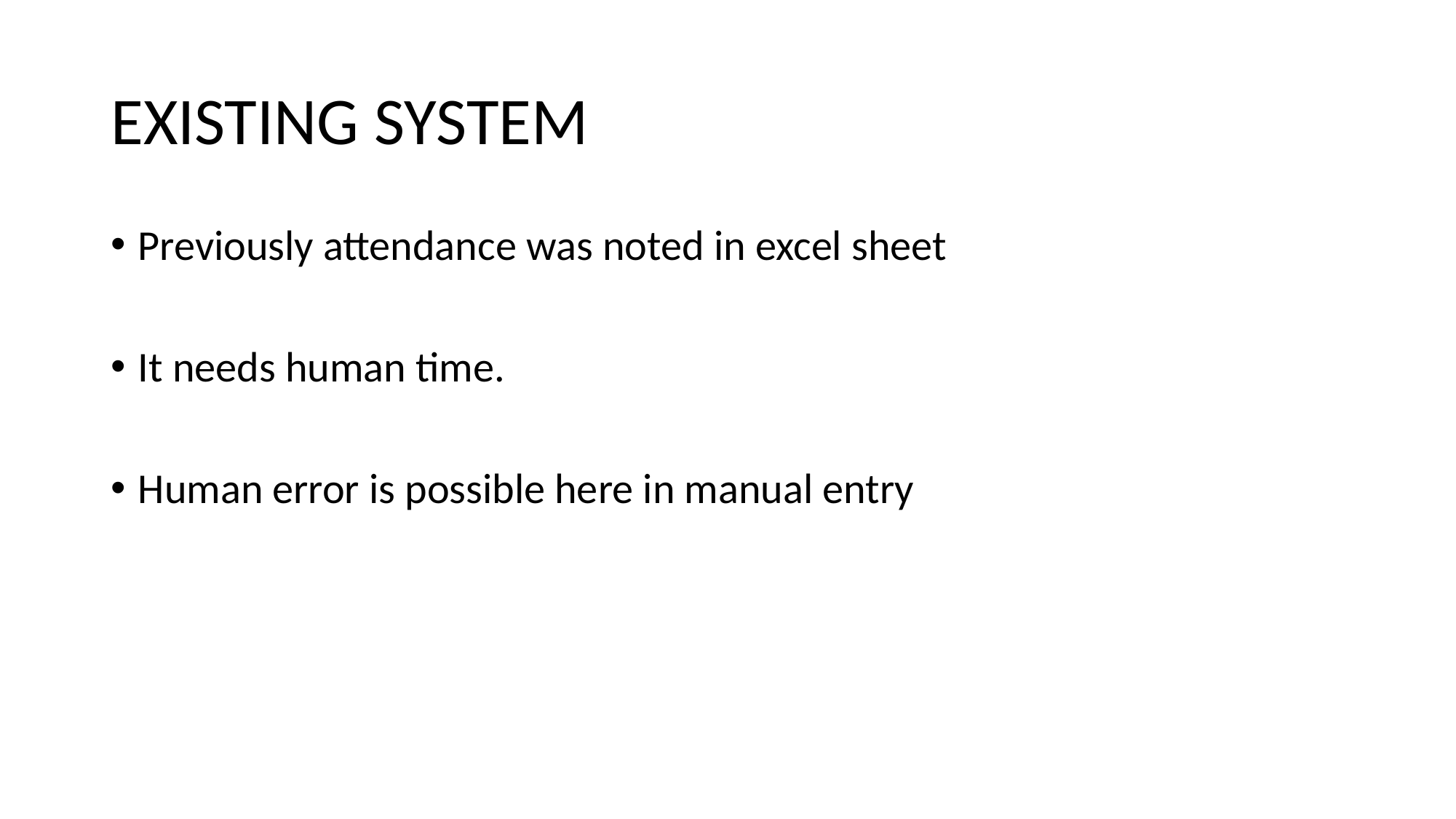

# EXISTING SYSTEM
Previously attendance was noted in excel sheet

It needs human time.

Human error is possible here in manual entry